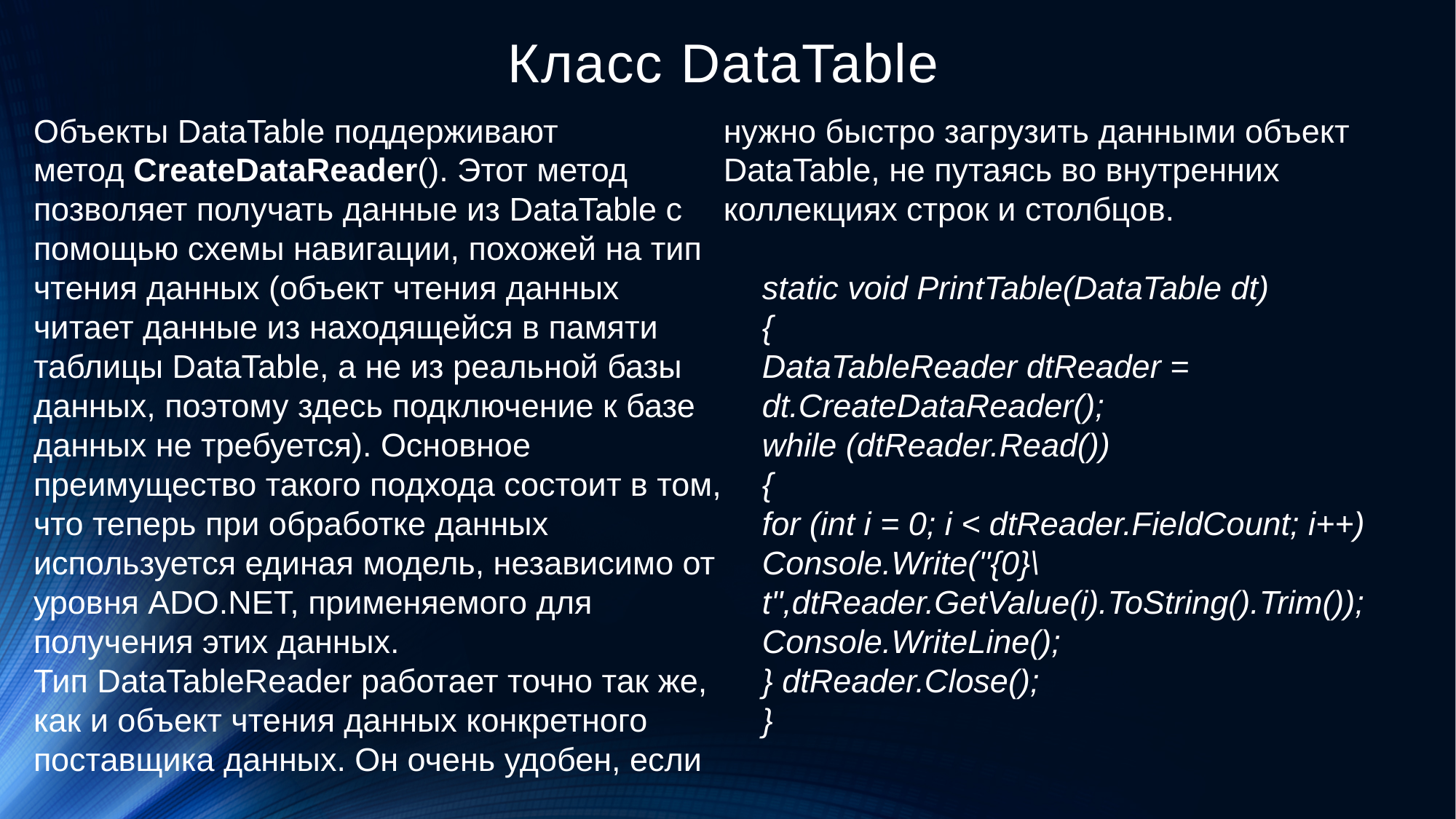

# Класс DataTable
Объекты DataTable поддерживают метод CreateDataReader(). Этот метод позволяет получать данные из DataTable с помощью схемы навигации, похожей на тип чтения данных (объект чтения данных читает данные из находящейся в памяти таблицы DataTable, а не из реальной базы данных, поэтому здесь подключение к базе данных не требуется). Основное преимущество такого подхода состоит в том, что теперь при обработке данных используется единая модель, независимо от уровня ADO.NET, применяемого для получения этих данных.
Тип DataTableReader работает точно так же, как и объект чтения данных конкретного поставщика данных. Он очень удобен, если нужно быстро загрузить данными объект DataTable, не путаясь во внутренних коллекциях строк и столбцов.

static void PrintTable(DataTable dt)
{
DataTableReader dtReader = dt.CreateDataReader();
while (dtReader.Read())
{
for (int i = 0; i < dtReader.FieldCount; i++)
Console.Write("{0}\t",dtReader.GetValue(i).ToString().Trim());
Console.WriteLine();
} dtReader.Close();
}